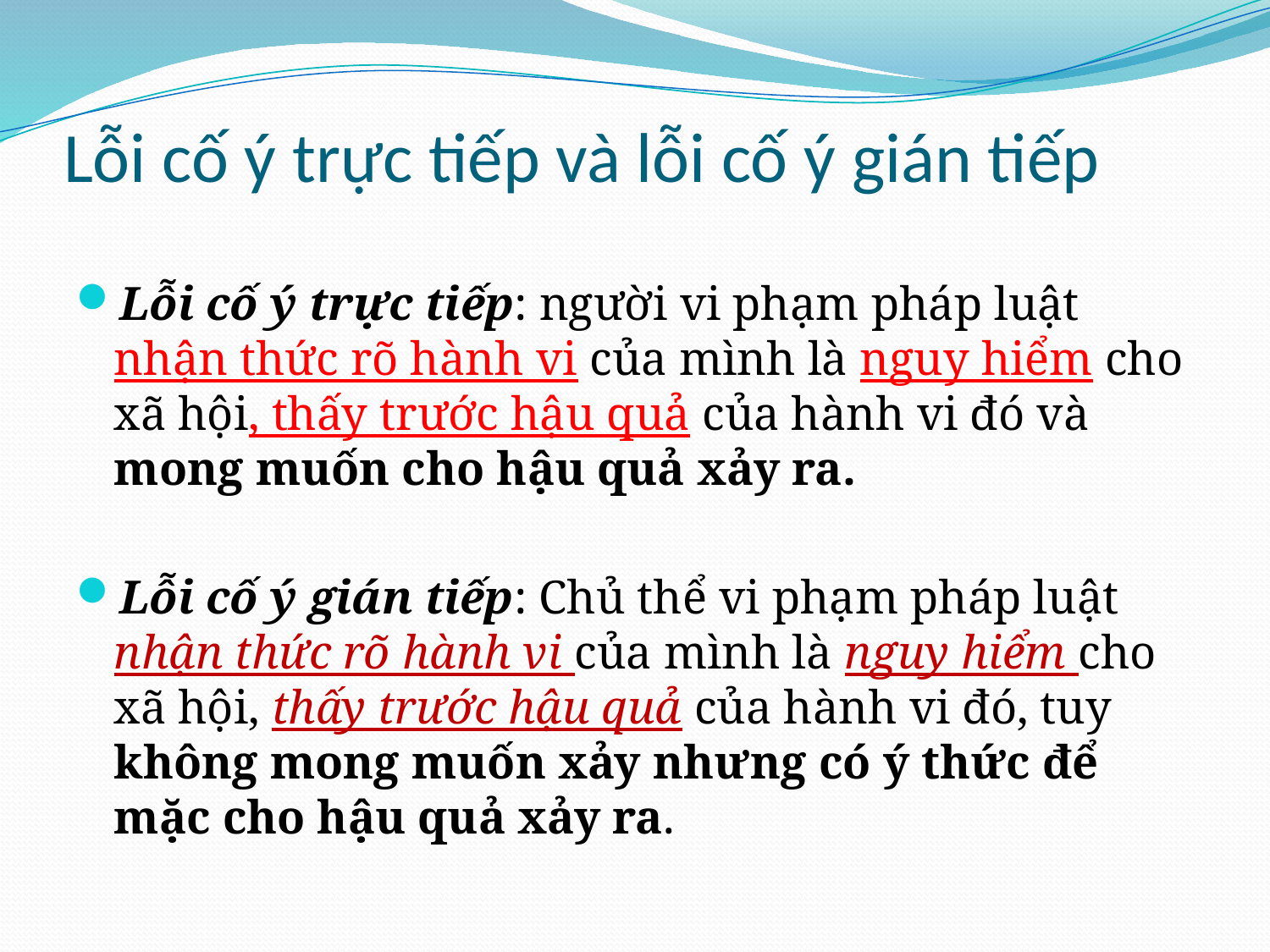

# Lỗi cố ý trực tiếp và lỗi cố ý gián tiếp
Lỗi cố ý trực tiếp: người vi phạm pháp luật nhận thức rõ hành vi của mình là nguy hiểm cho xã hội, thấy trước hậu quả của hành vi đó và mong muốn cho hậu quả xảy ra.

Lỗi cố ý gián tiếp: Chủ thể vi phạm pháp luật nhận thức rõ hành vi của mình là nguy hiểm cho xã hội, thấy trước hậu quả của hành vi đó, tuy không mong muốn xảy nhưng có ý thức để mặc cho hậu quả xảy ra.